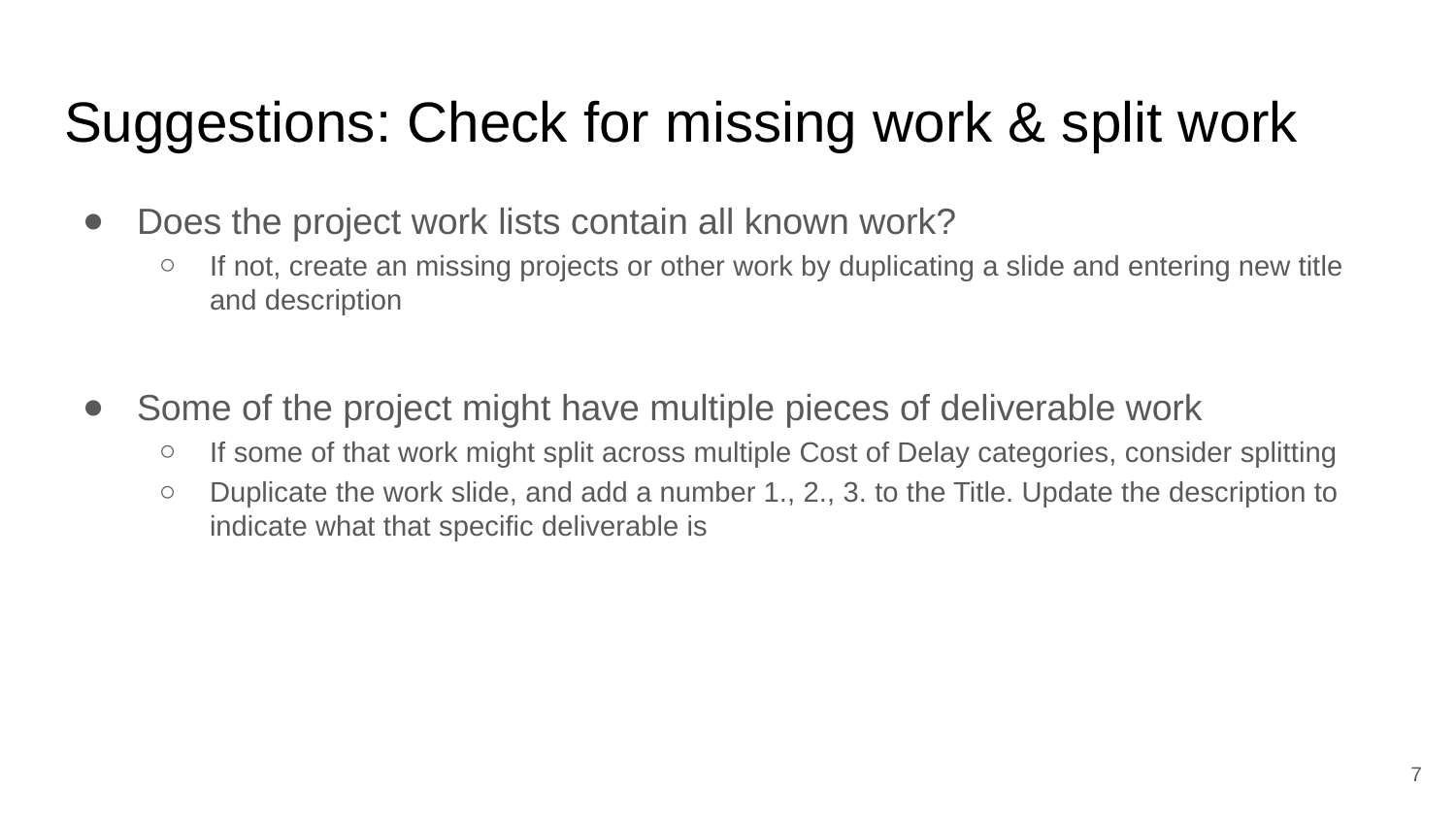

# Suggestions: Check for missing work & split work
Does the project work lists contain all known work?
If not, create an missing projects or other work by duplicating a slide and entering new title and description

Some of the project might have multiple pieces of deliverable work
If some of that work might split across multiple Cost of Delay categories, consider splitting
Duplicate the work slide, and add a number 1., 2., 3. to the Title. Update the description to indicate what that specific deliverable is
7